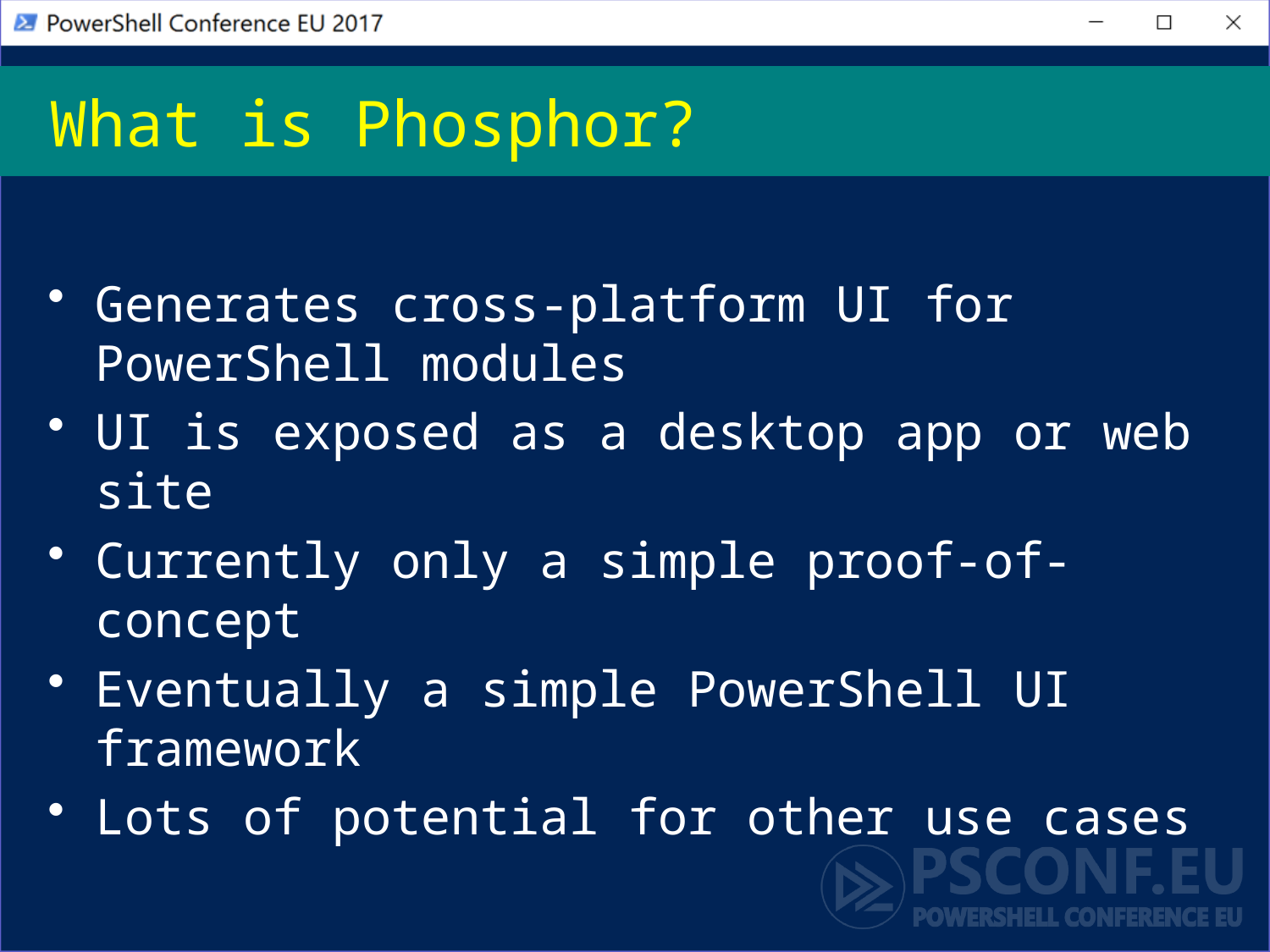

# What is Phosphor?
Generates cross-platform UI for PowerShell modules
UI is exposed as a desktop app or web site
Currently only a simple proof-of-concept
Eventually a simple PowerShell UI framework
Lots of potential for other use cases